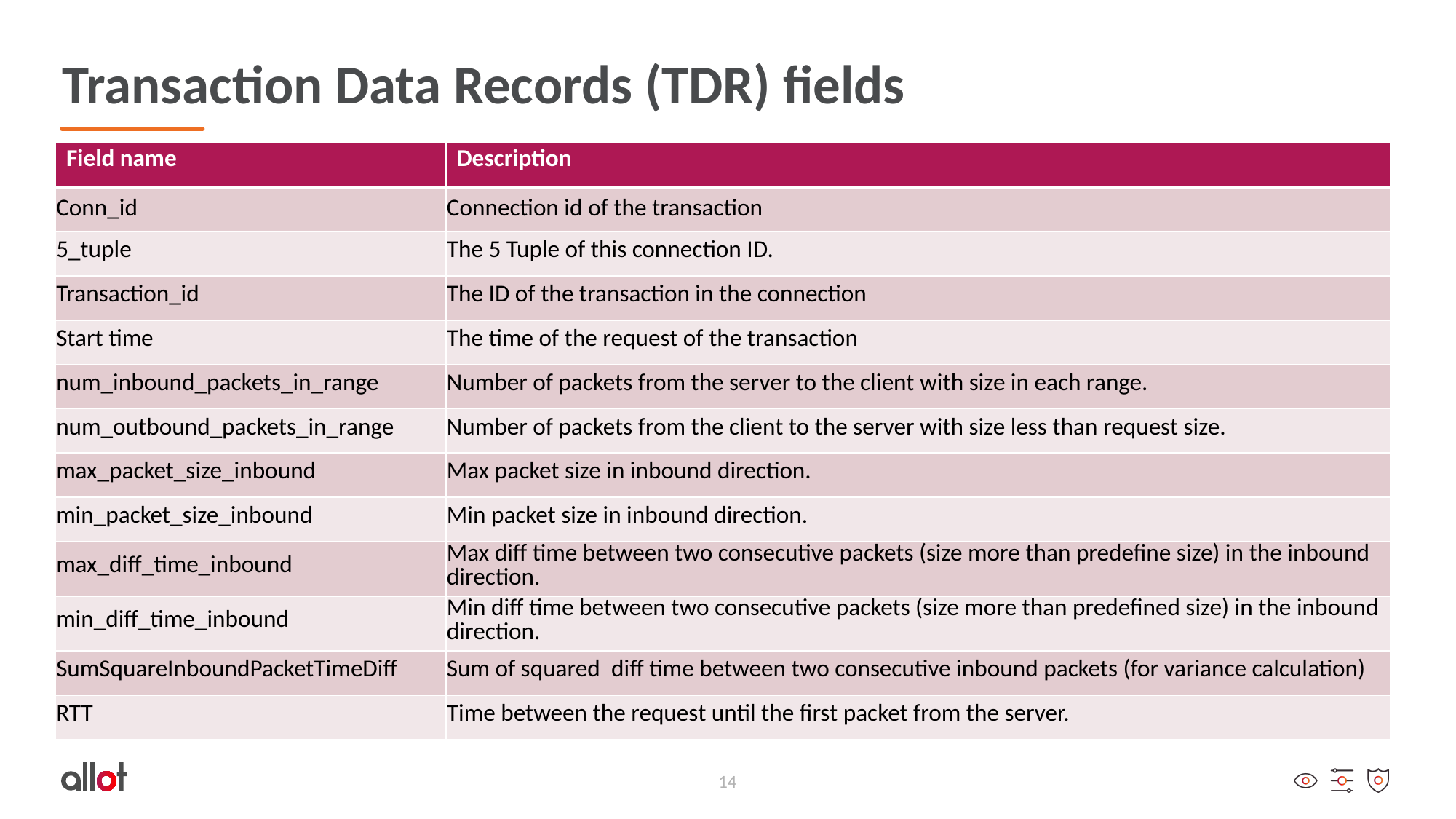

# Transaction Data Records (TDR) fields
| Field name | Description |
| --- | --- |
| Conn\_id | Connection id of the transaction |
| 5\_tuple | The 5 Tuple of this connection ID. |
| Transaction\_id | The ID of the transaction in the connection |
| Start time | The time of the request of the transaction |
| num\_inbound\_packets\_in\_range | Number of packets from the server to the client with size in each range. |
| num\_outbound\_packets\_in\_range | Number of packets from the client to the server with size less than request size. |
| max\_packet\_size\_inbound | Max packet size in inbound direction. |
| min\_packet\_size\_inbound | Min packet size in inbound direction. |
| max\_diff\_time\_inbound | Max diff time between two consecutive packets (size more than predefine size) in the inbound direction. |
| min\_diff\_time\_inbound | Min diff time between two consecutive packets (size more than predefined size) in the inbound direction. |
| SumSquareInboundPacketTimeDiff | Sum of squared  diff time between two consecutive inbound packets (for variance calculation) |
| RTT | Time between the request until the first packet from the server. |

14